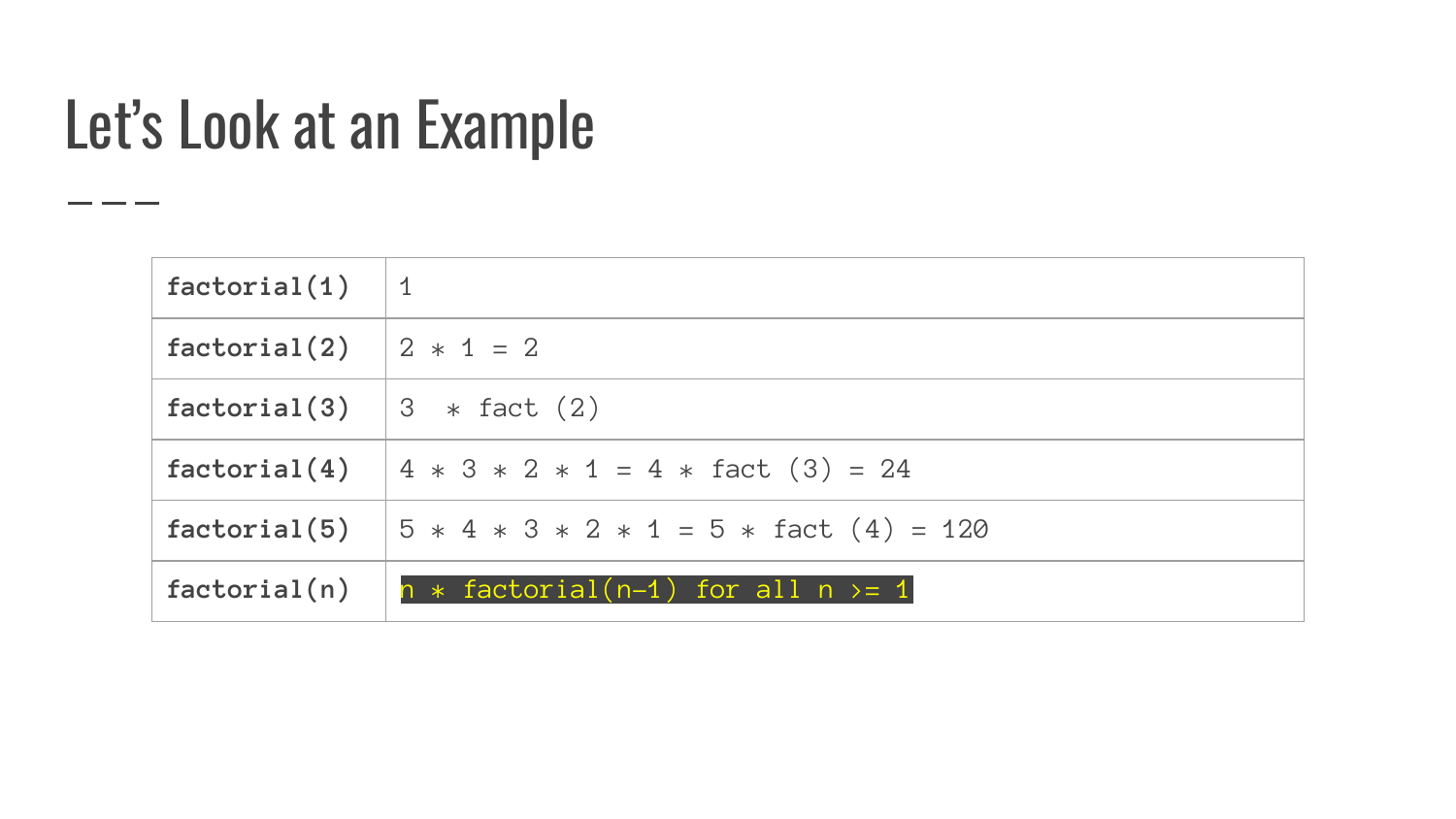

# Let’s Look at an Example
| factorial(1) | 1 |
| --- | --- |
| factorial(2) | 2 \* 1 = 2 |
| factorial(3) | 3 \* fact (2) |
| factorial(4) | 4 \* 3 \* 2 \* 1 = 4 \* fact (3) = 24 |
| factorial(5) | 5 \* 4 \* 3 \* 2 \* 1 = 5 \* fact (4) = 120 |
| factorial(n) | n \* factorial(n-1) for all n >= 1 |